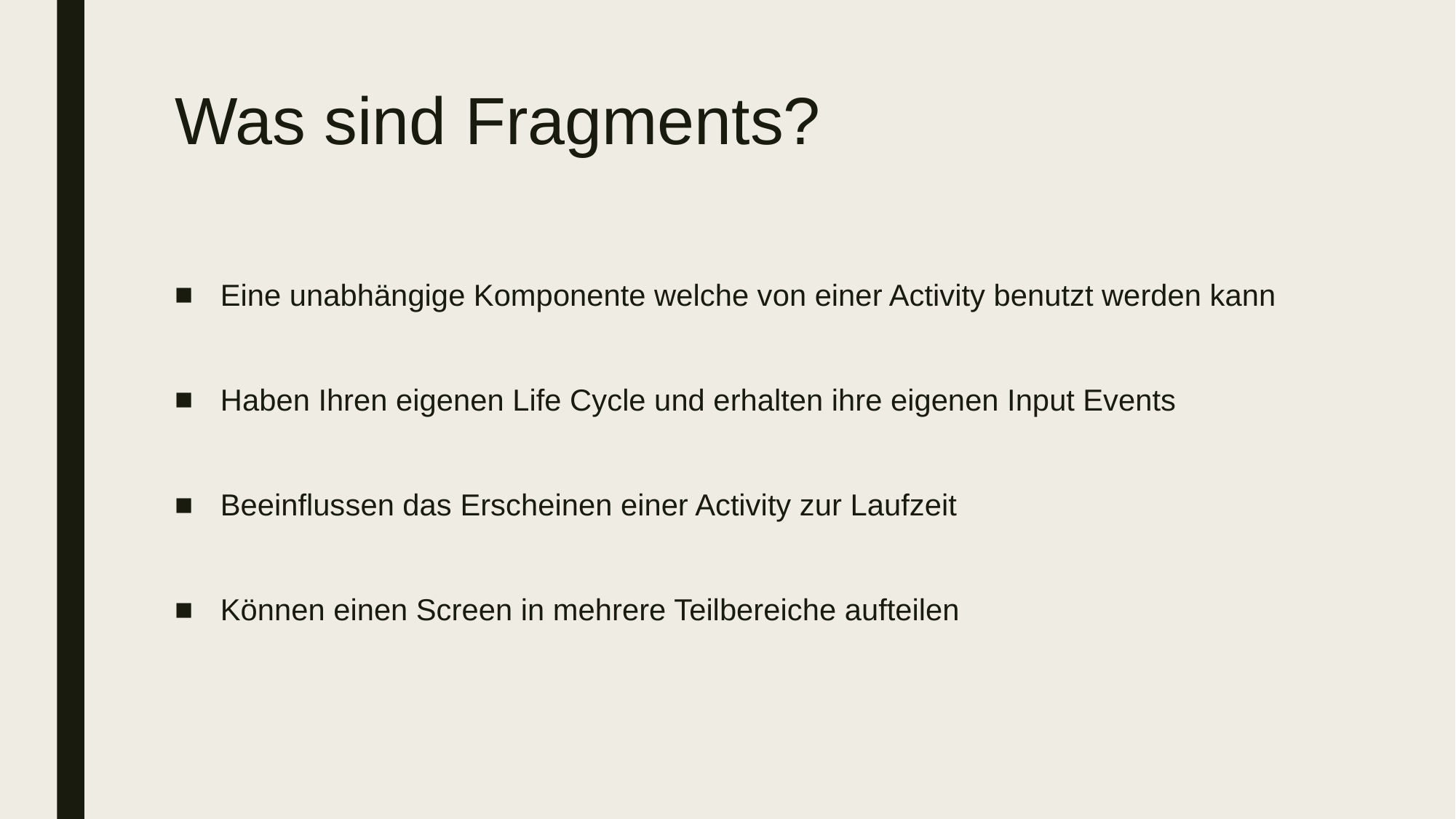

# Was sind Fragments?
Eine unabhängige Komponente welche von einer Activity benutzt werden kann

Haben Ihren eigenen Life Cycle und erhalten ihre eigenen Input Events

Beeinflussen das Erscheinen einer Activity zur Laufzeit

Können einen Screen in mehrere Teilbereiche aufteilen